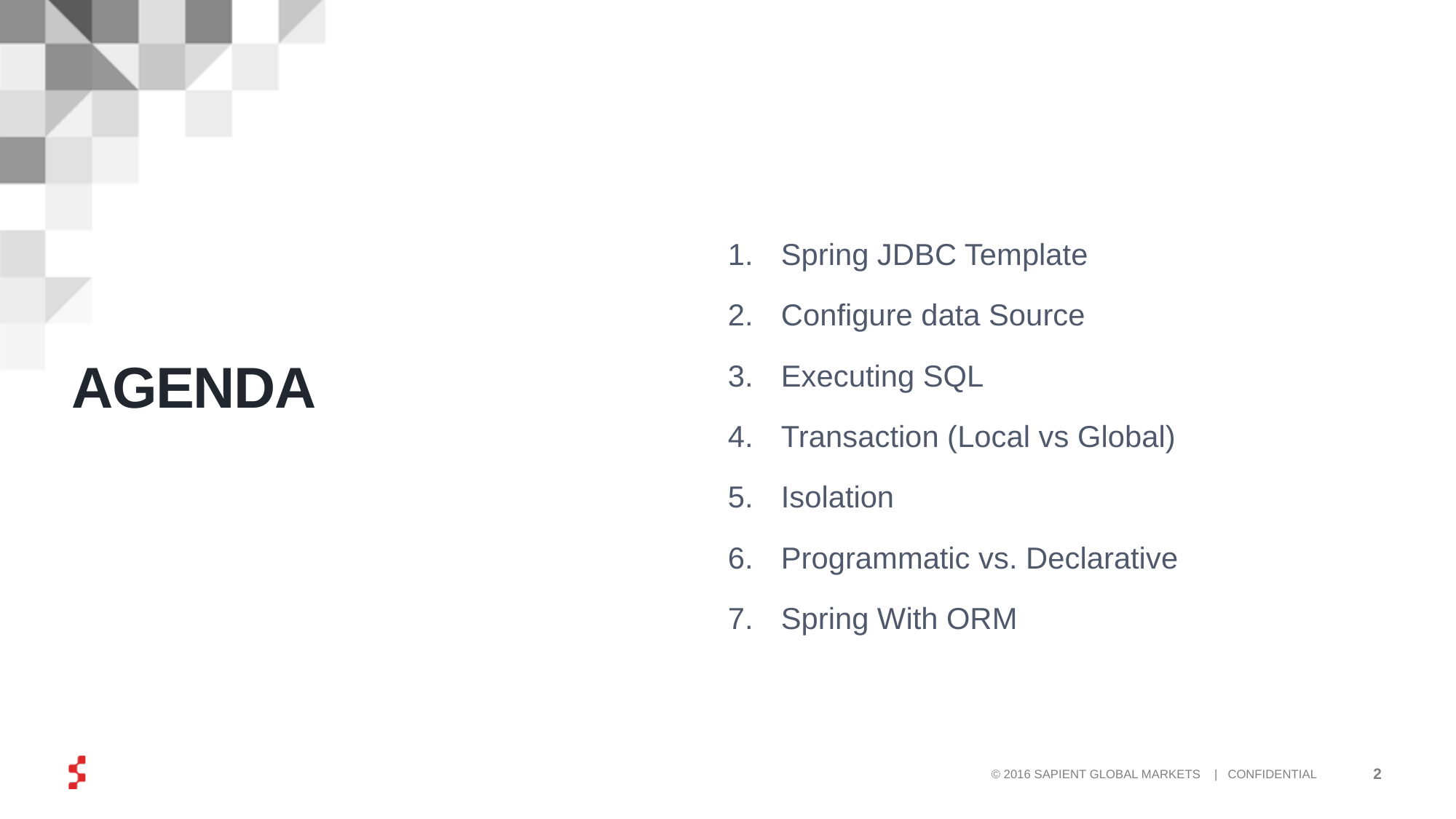

Spring JDBC Template
Configure data Source
Executing SQL
Transaction (Local vs Global)
Isolation
Programmatic vs. Declarative
Spring With ORM